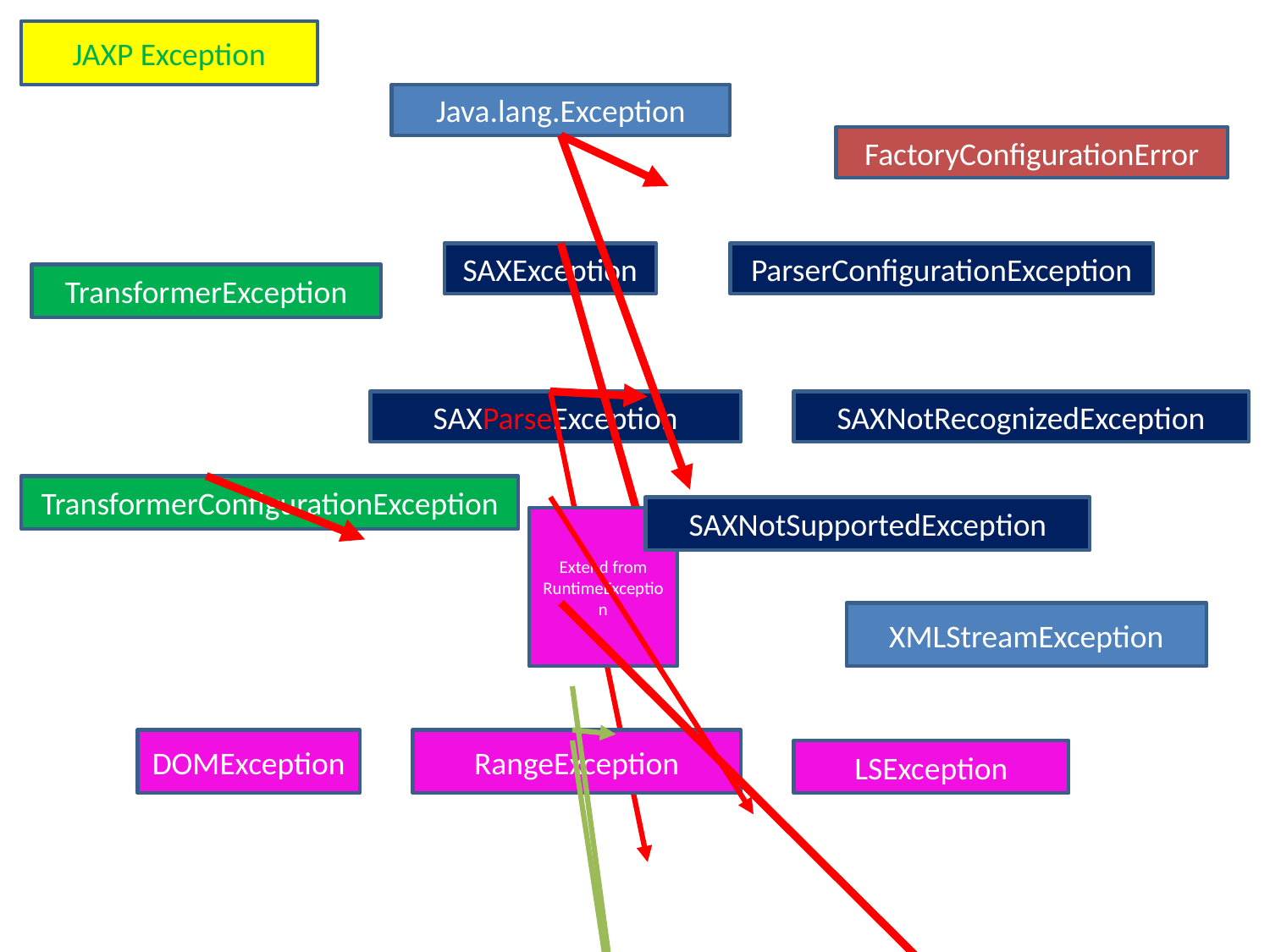

JAXP Exception
Java.lang.Exception
FactoryConfigurationError

SAXException

ParserConfigurationException
TransformerException
SAXParseException

SAXNotRecognizedException
TransformerConfigurationException

SAXNotSupportedException
Extend from RuntimeException

XMLStreamException

DOMException
RangeException

LSException